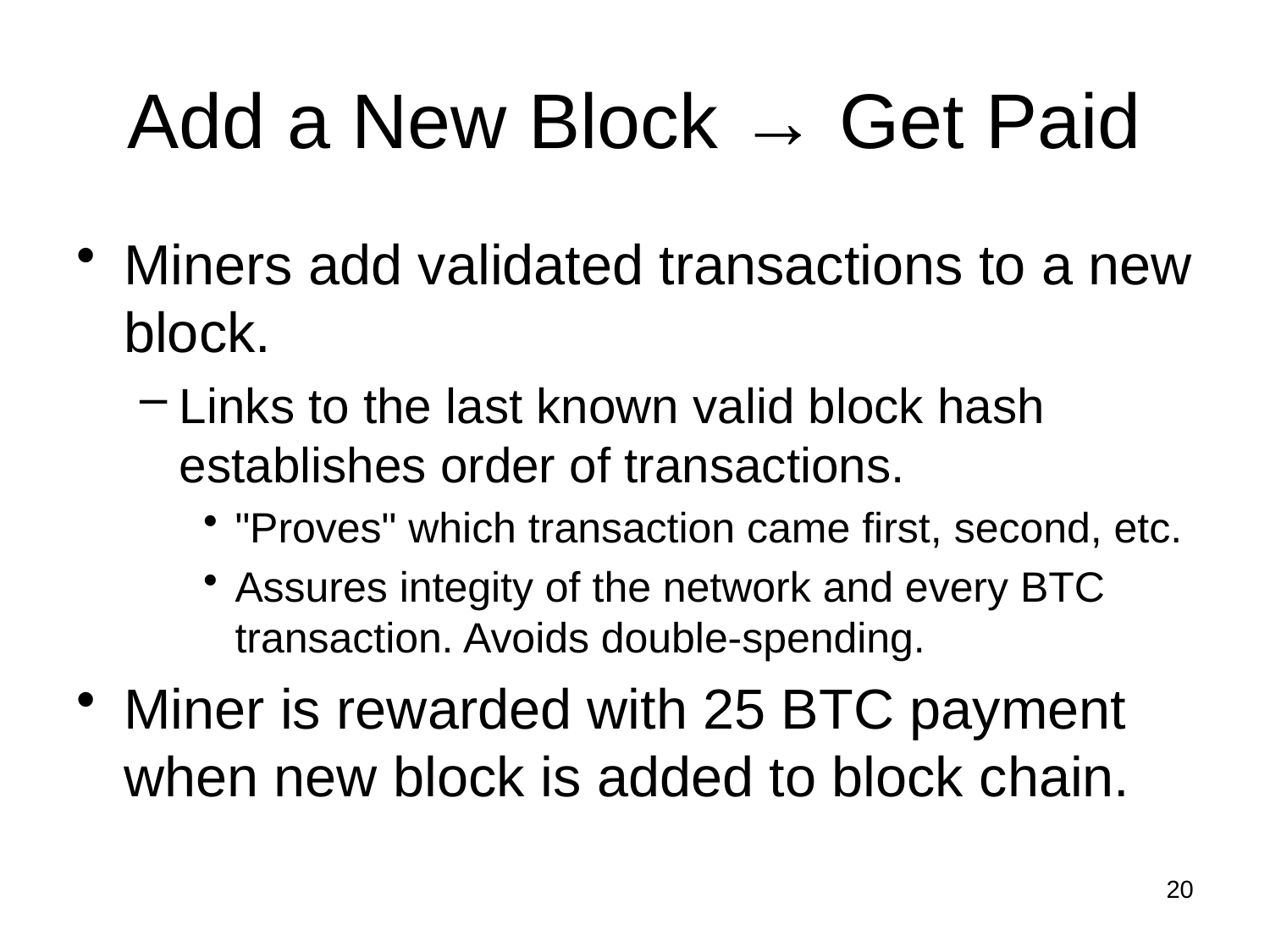

# Add a New Block → Get Paid
Miners add validated transactions to a new block.
Links to the last known valid block hash establishes order of transactions.
"Proves" which transaction came first, second, etc.
Assures integity of the network and every BTC transaction. Avoids double-spending.
Miner is rewarded with 25 BTC payment when new block is added to block chain.
20